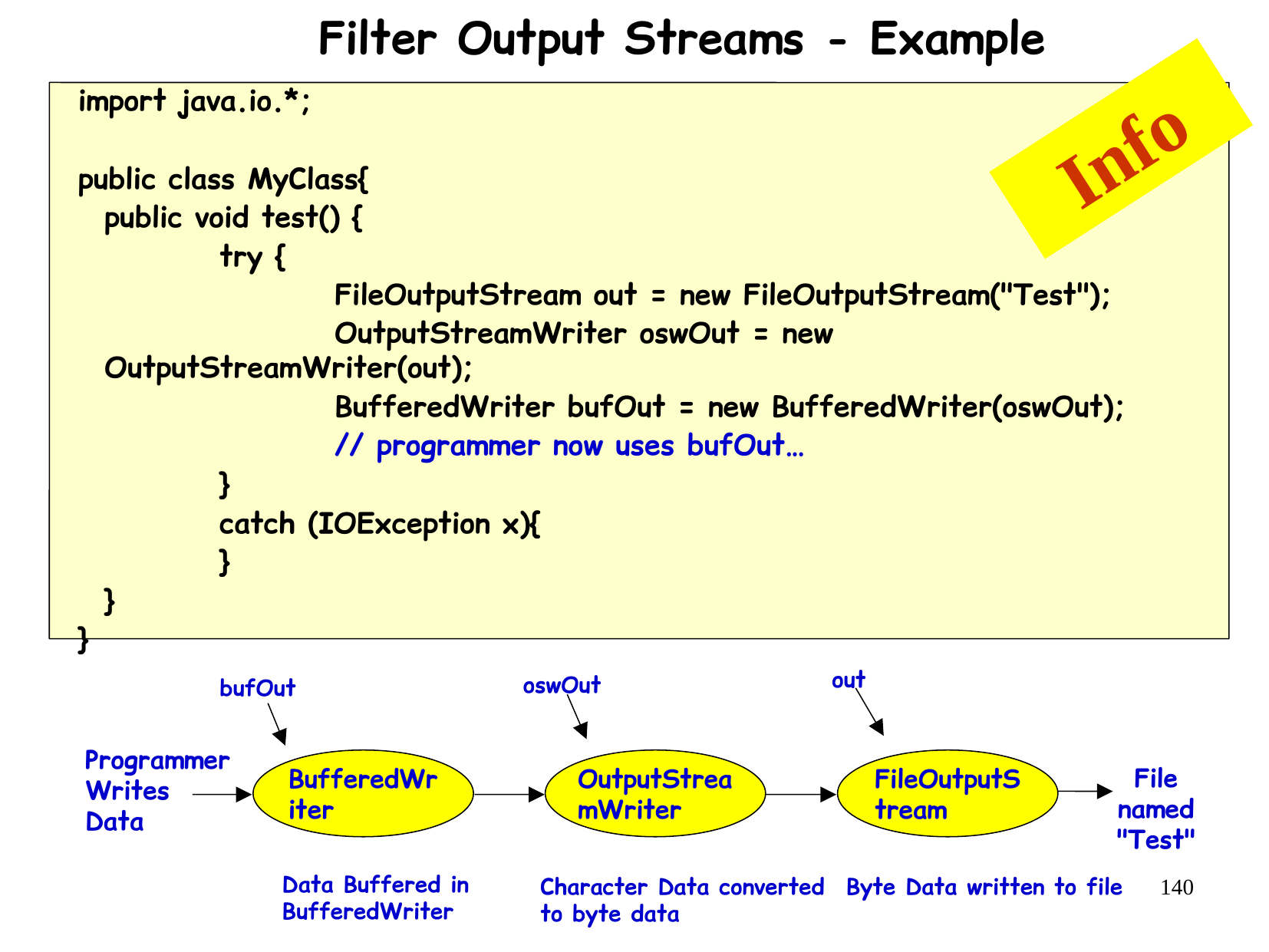

Filter Output Streams - Example

import java.io.*;

public class MyClass{
	public void test() {
		try {
			FileOutputStream out = new FileOutputStream("Test");
			OutputStreamWriter oswOut = new OutputStreamWriter(out);
			BufferedWriter bufOut = new BufferedWriter(oswOut);
			// programmer now uses bufOut…
		}
		catch (IOException x){
		}
	}
}
Info
out
oswOut
bufOut

Programmer
Writes
Data
BufferedWriter
OutputStreamWriter
FileOutputStream
File
named
"Test"

Data Buffered in
BufferedWriter
Character Data converted
to byte data
Byte Data written to file